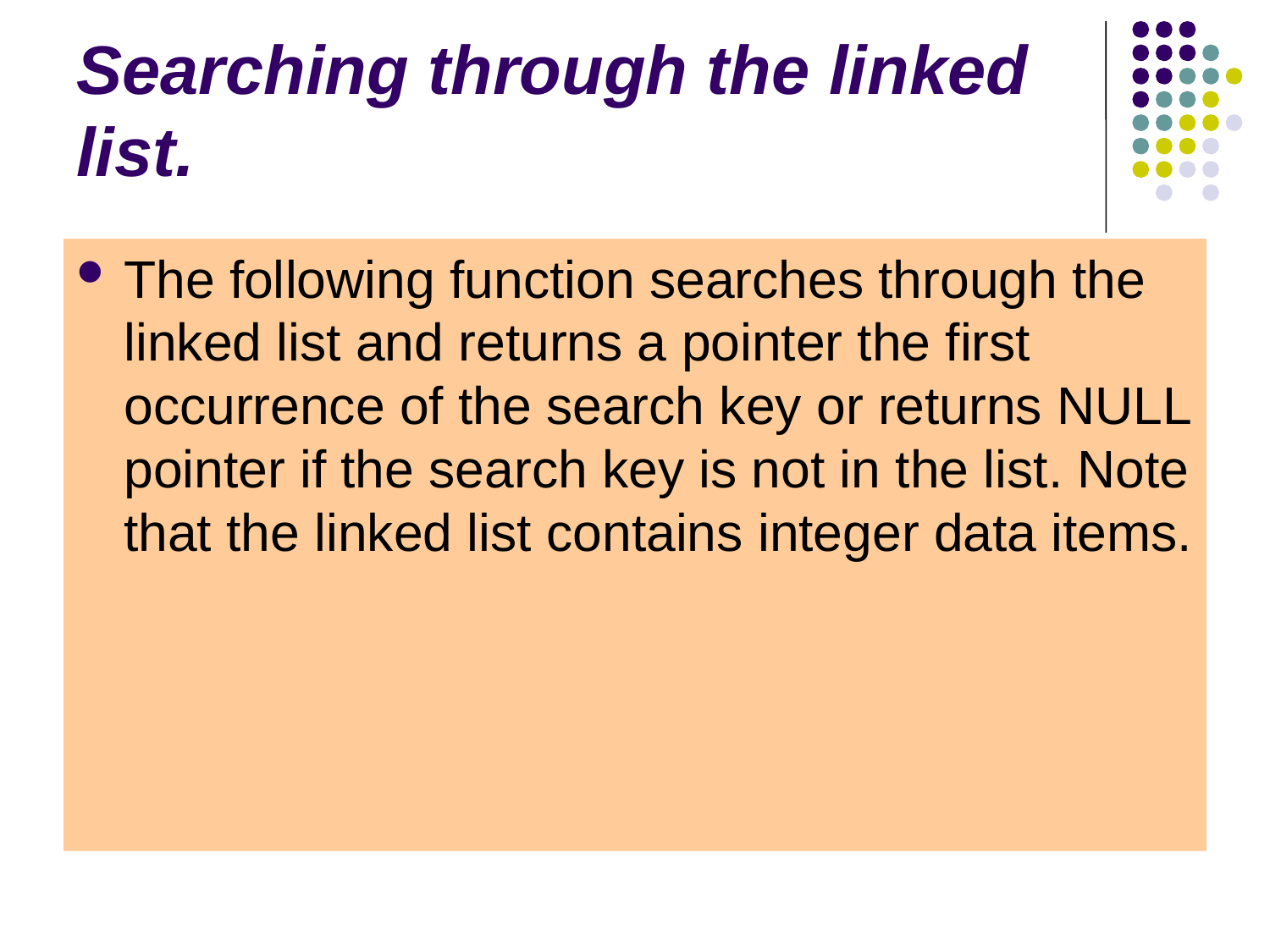

# Searching through the linked list.
The following function searches through the linked list and returns a pointer the first occurrence of the search key or returns NULL pointer if the search key is not in the list. Note that the linked list contains integer data items.